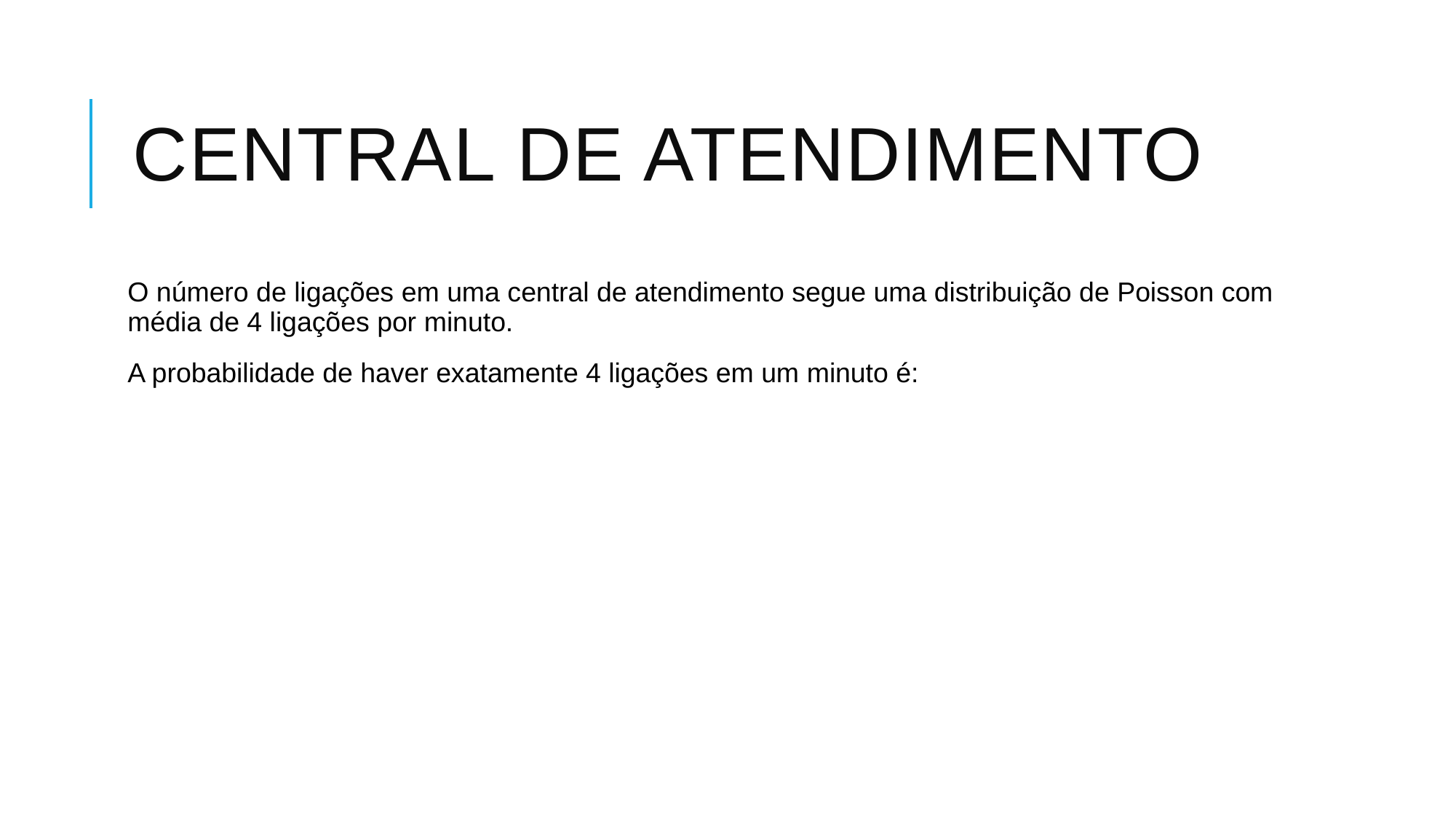

# Central de atendimento
O número de ligações em uma central de atendimento segue uma distribuição de Poisson com média de 4 ligações por minuto.
A probabilidade de haver exatamente 4 ligações em um minuto é: